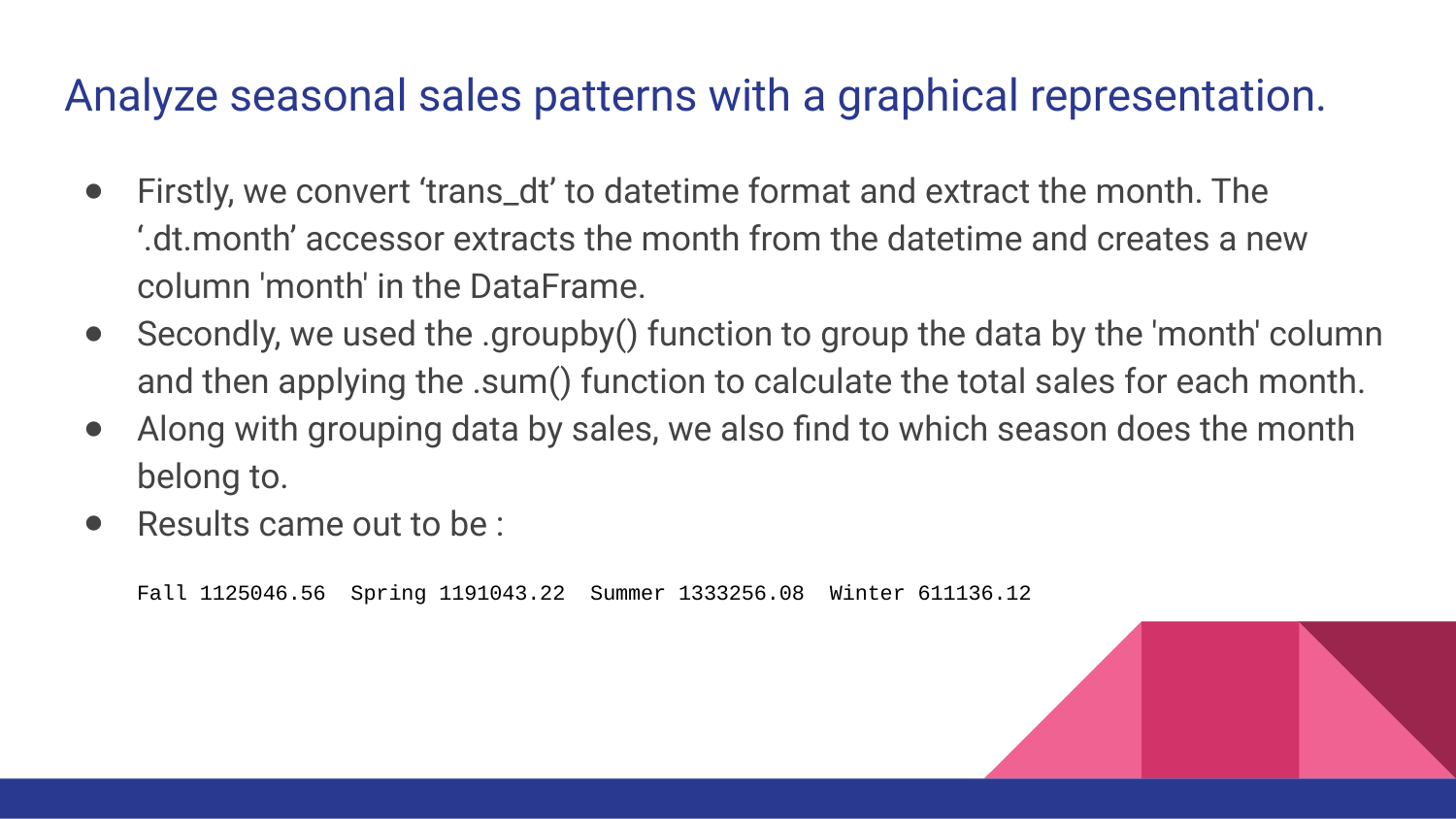

# Analyze seasonal sales patterns with a graphical representation.
Firstly, we convert ‘trans_dt’ to datetime format and extract the month. The ‘.dt.month’ accessor extracts the month from the datetime and creates a new column 'month' in the DataFrame.
Secondly, we used the .groupby() function to group the data by the 'month' column and then applying the .sum() function to calculate the total sales for each month.
Along with grouping data by sales, we also find to which season does the month belong to.
Results came out to be :
Fall 1125046.56  Spring 1191043.22  Summer 1333256.08  Winter 611136.12